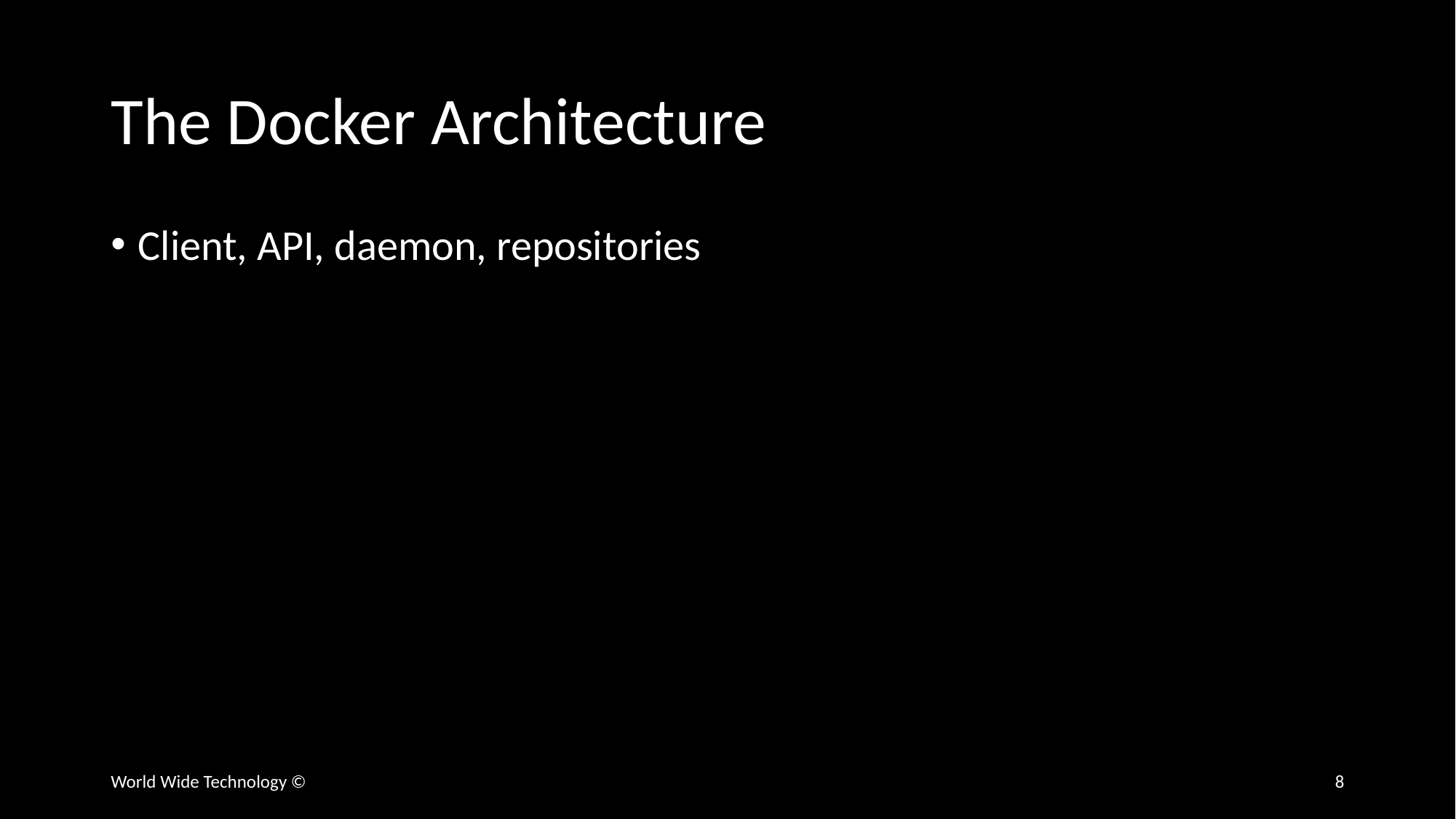

# The Docker Architecture
Client, API, daemon, repositories
World Wide Technology ©
8